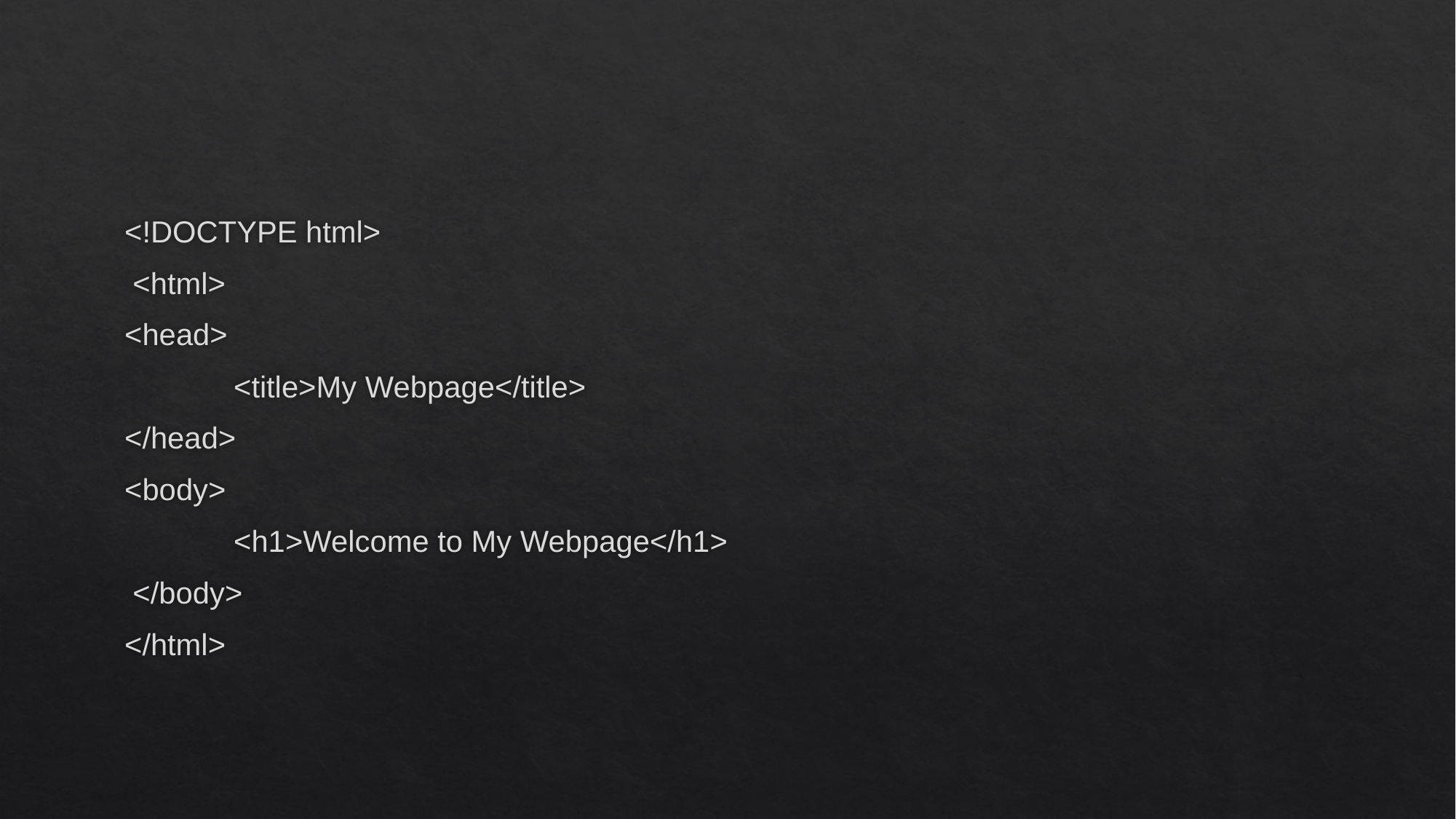

#
<!DOCTYPE html>
 <html>
<head>
	<title>My Webpage</title>
</head>
<body>
	<h1>Welcome to My Webpage</h1>
 </body>
</html>